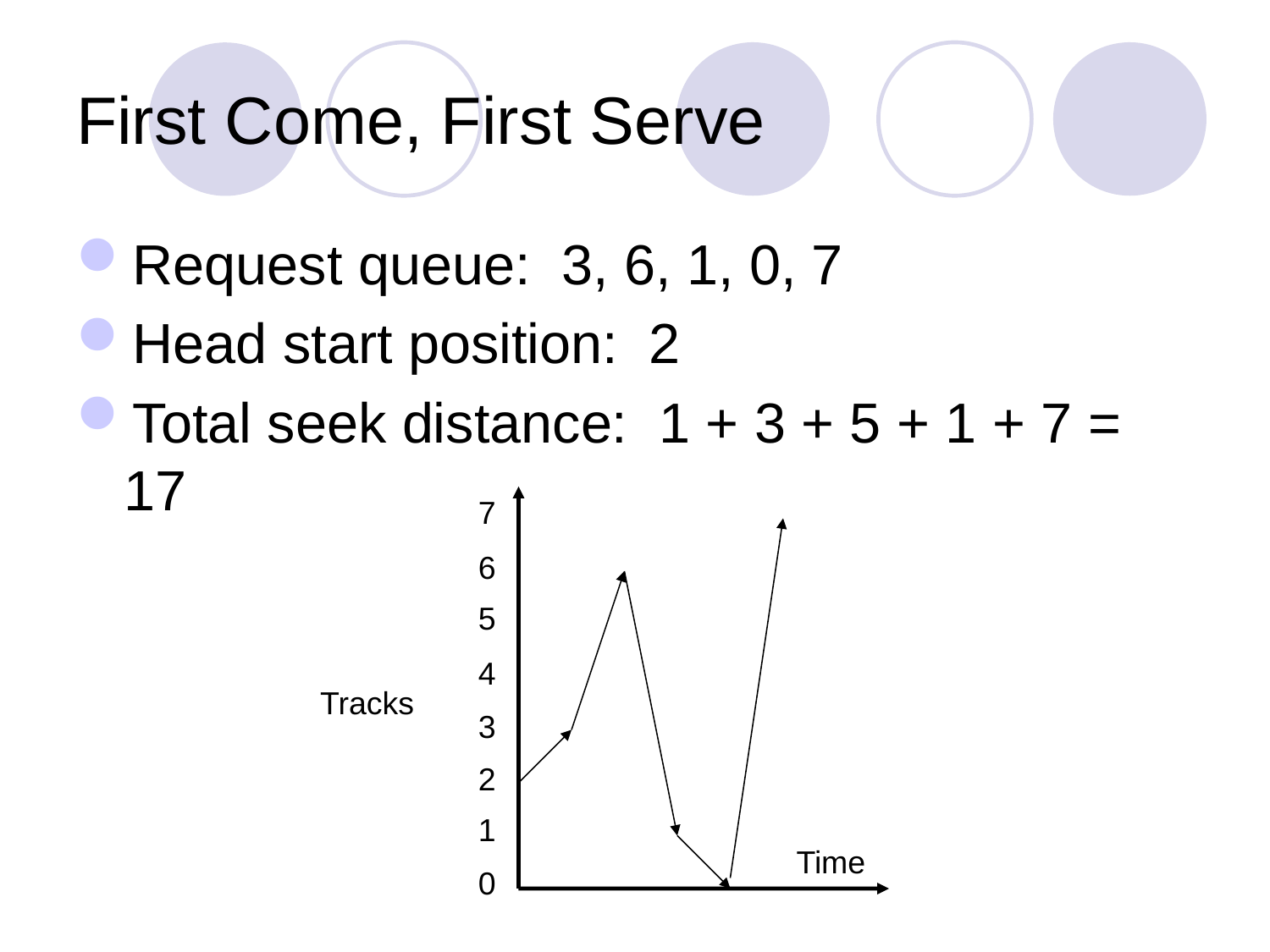

# First Come, First Serve
Request queue:  3, 6, 1, 0, 7
Head start position:  2
Total seek distance:  1 + 3 + 5 + 1 + 7 = 17
7

6

5
4
Tracks
3

2
1

Time
0